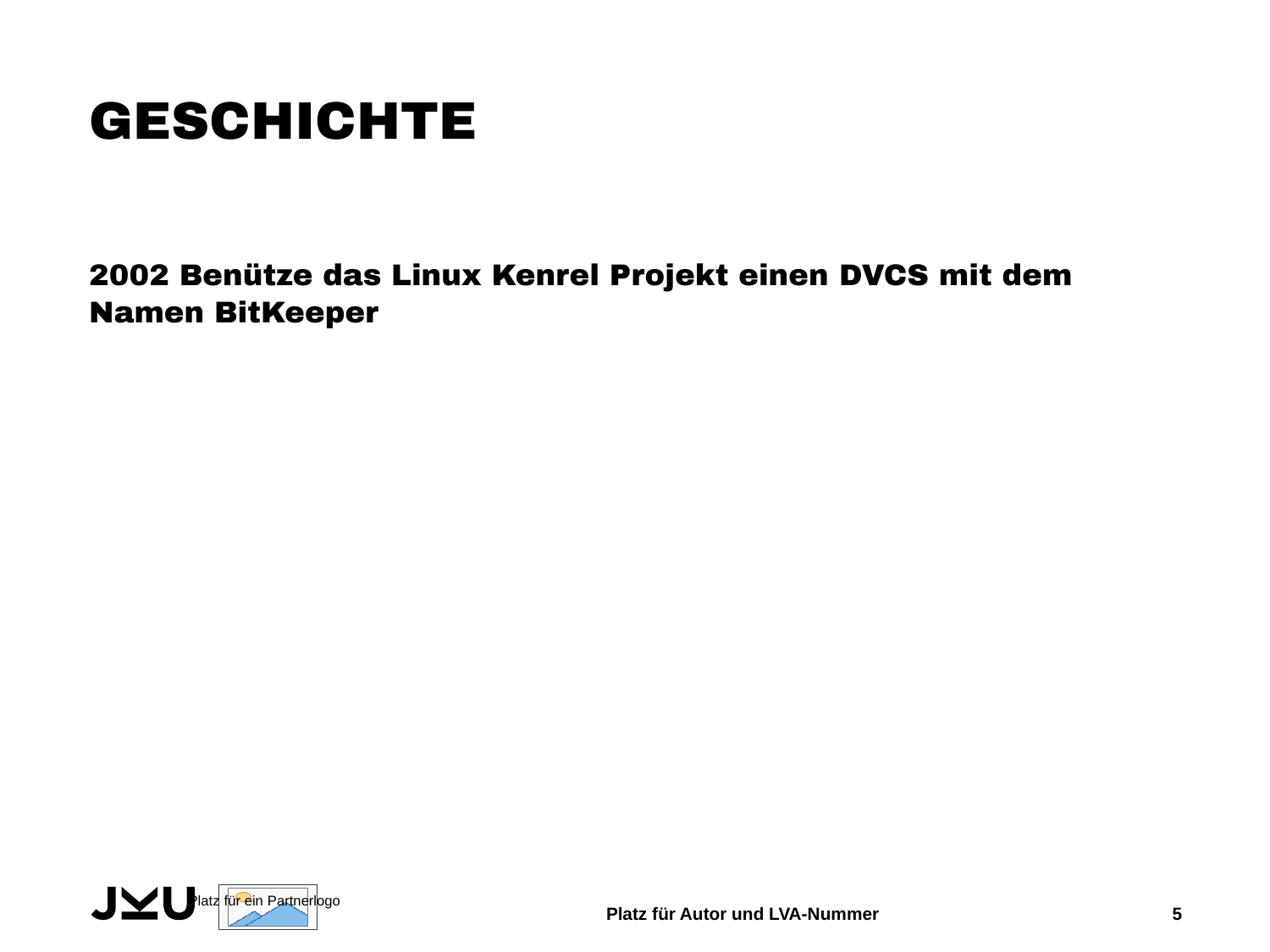

# Geschichte
2002 Benütze das Linux Kenrel Projekt einen DVCS mit dem Namen BitKeeper

Platz für Autor und LVA-Nummer
5